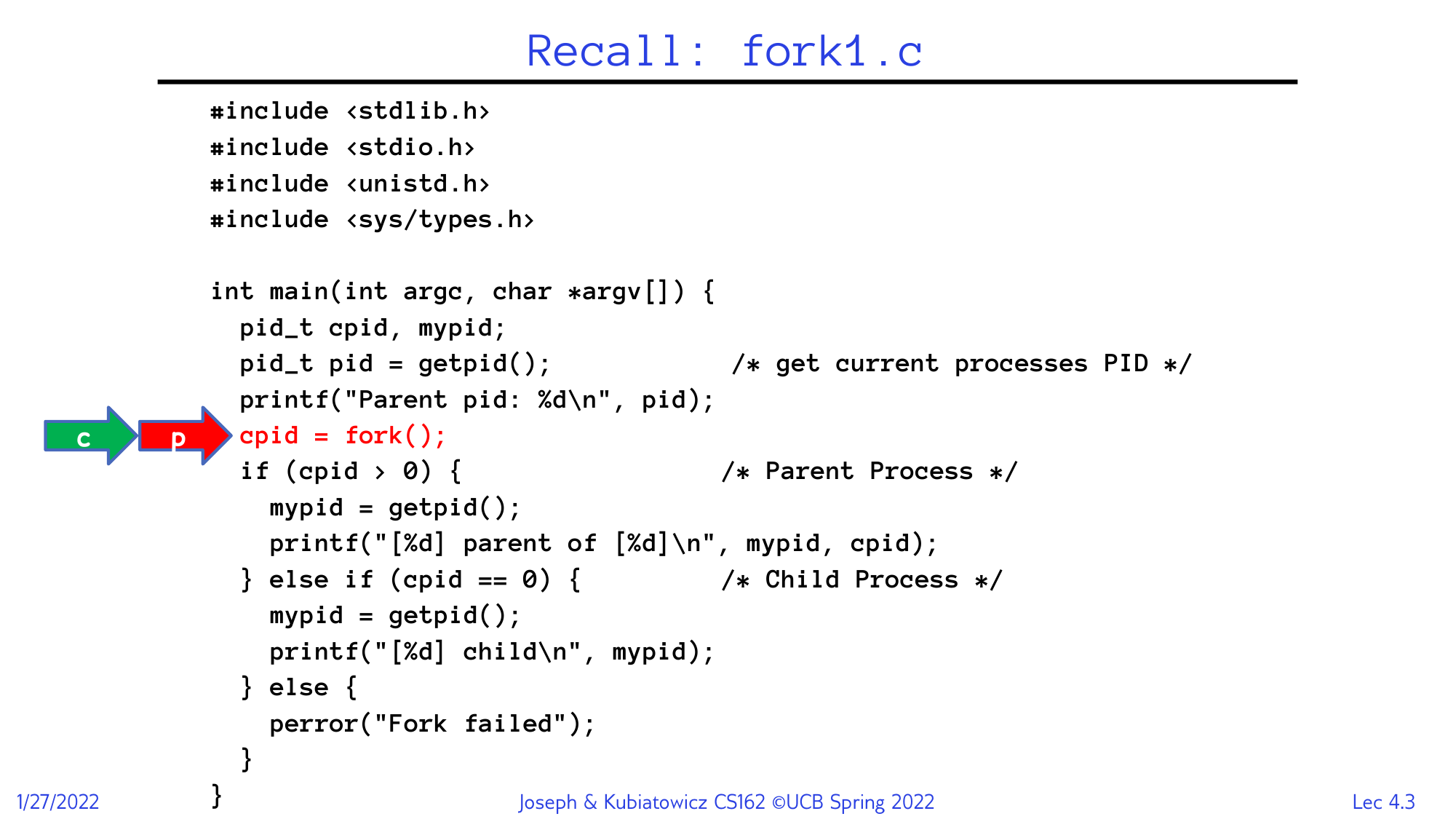

# Recall: fork1.c
#include <stdlib.h>
#include <stdio.h>
#include <unistd.h>
#include <sys/types.h>

int main(int argc, char *argv[]) {
  pid_t cpid, mypid;
  pid_t pid = getpid();            /* get current processes PID */
  printf("Parent pid: %d\n", pid);
  cpid = fork();
  if (cpid > 0) {		     /* Parent Process */
    mypid = getpid();
    printf("[%d] parent of [%d]\n", mypid, cpid);
  } else if (cpid == 0) {	     /* Child Process */
    mypid = getpid();
    printf("[%d] child\n", mypid);
  } else {
    perror("Fork failed");
  }
}

c
p